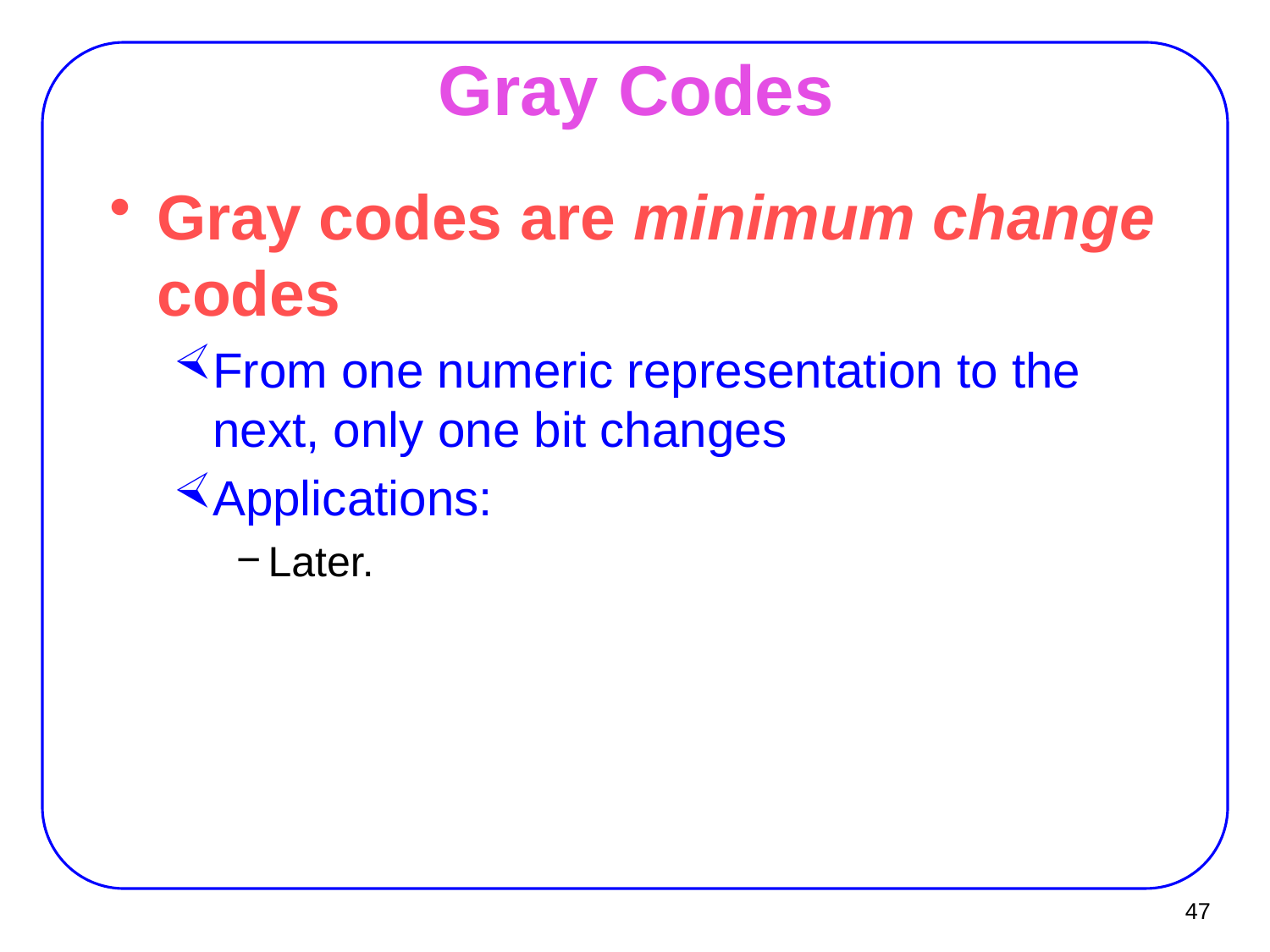

# Gray Codes
Gray codes are minimum change codes
From one numeric representation to the next, only one bit changes
Applications:
Later.

47